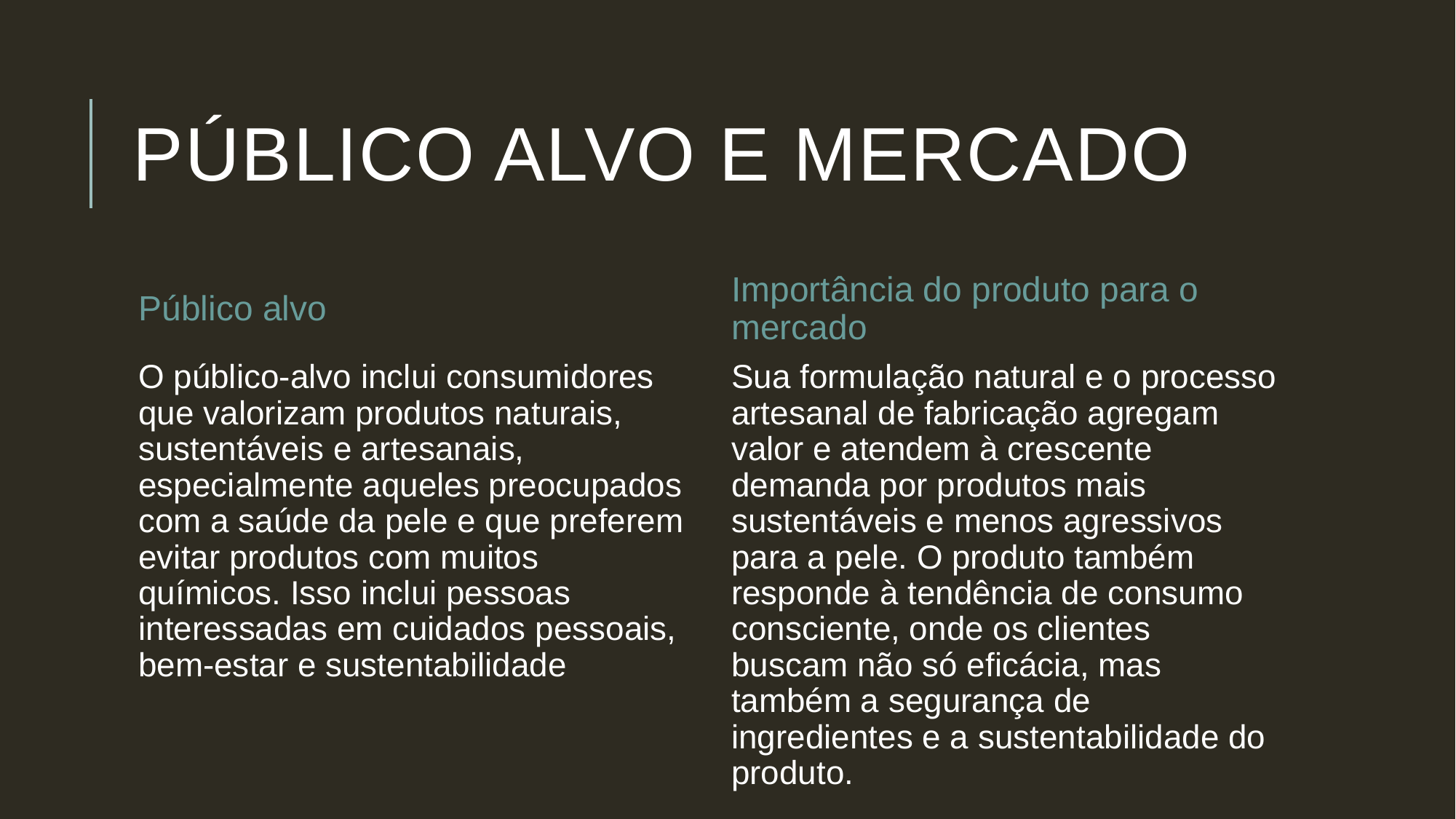

# Público alvo e mercado
Público alvo
Importância do produto para o mercado
O público-alvo inclui consumidores que valorizam produtos naturais, sustentáveis e artesanais, especialmente aqueles preocupados com a saúde da pele e que preferem evitar produtos com muitos químicos. Isso inclui pessoas interessadas em cuidados pessoais, bem-estar e sustentabilidade
Sua formulação natural e o processo artesanal de fabricação agregam valor e atendem à crescente demanda por produtos mais sustentáveis e menos agressivos para a pele. O produto também responde à tendência de consumo consciente, onde os clientes buscam não só eficácia, mas também a segurança de ingredientes e a sustentabilidade do produto.